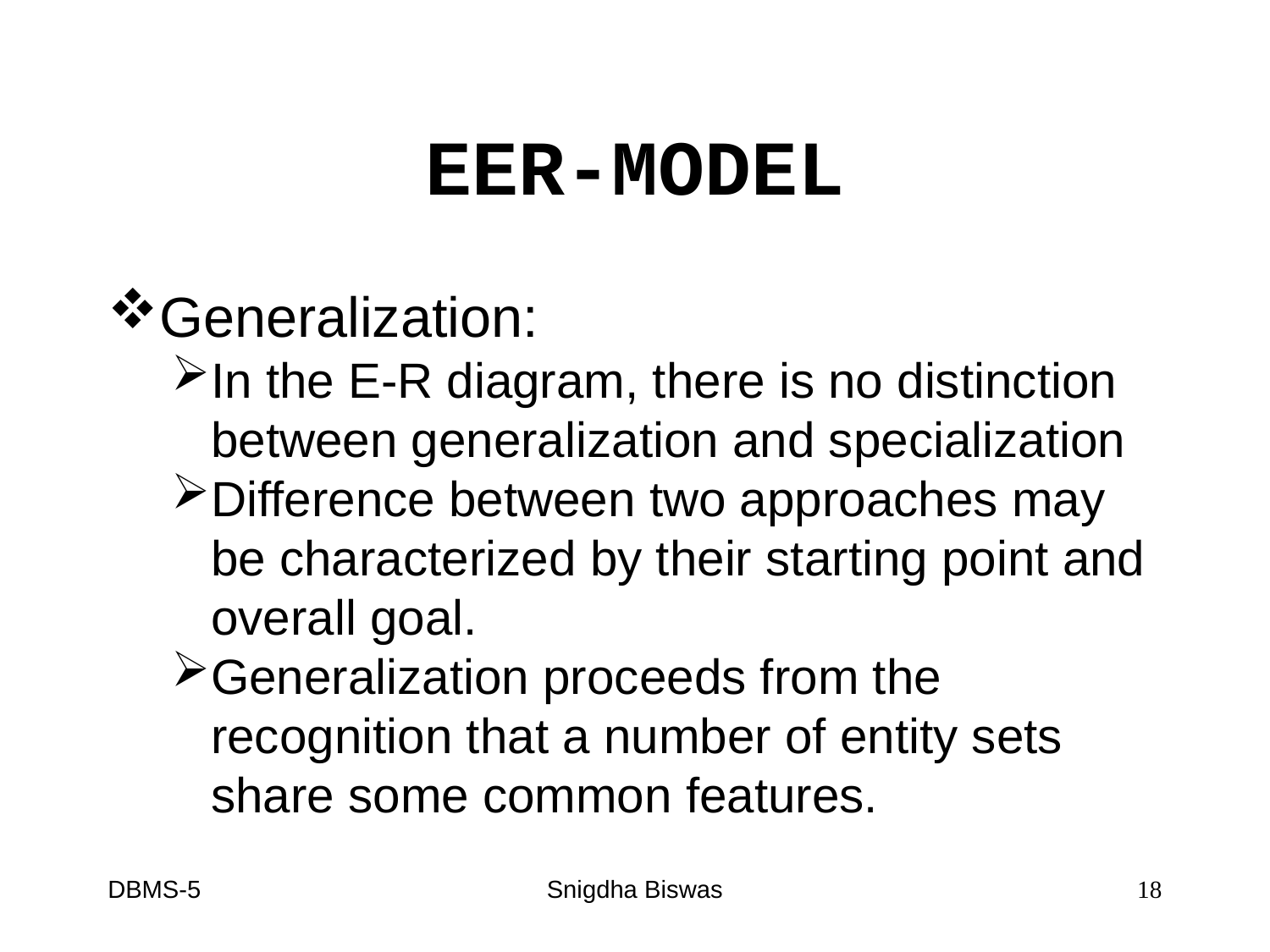

EER-MODEL
Generalization:
In the E-R diagram, there is no distinction between generalization and specialization
Difference between two approaches may be characterized by their starting point and overall goal.
Generalization proceeds from the recognition that a number of entity sets share some common features.
DBMS-5
Snigdha Biswas
18